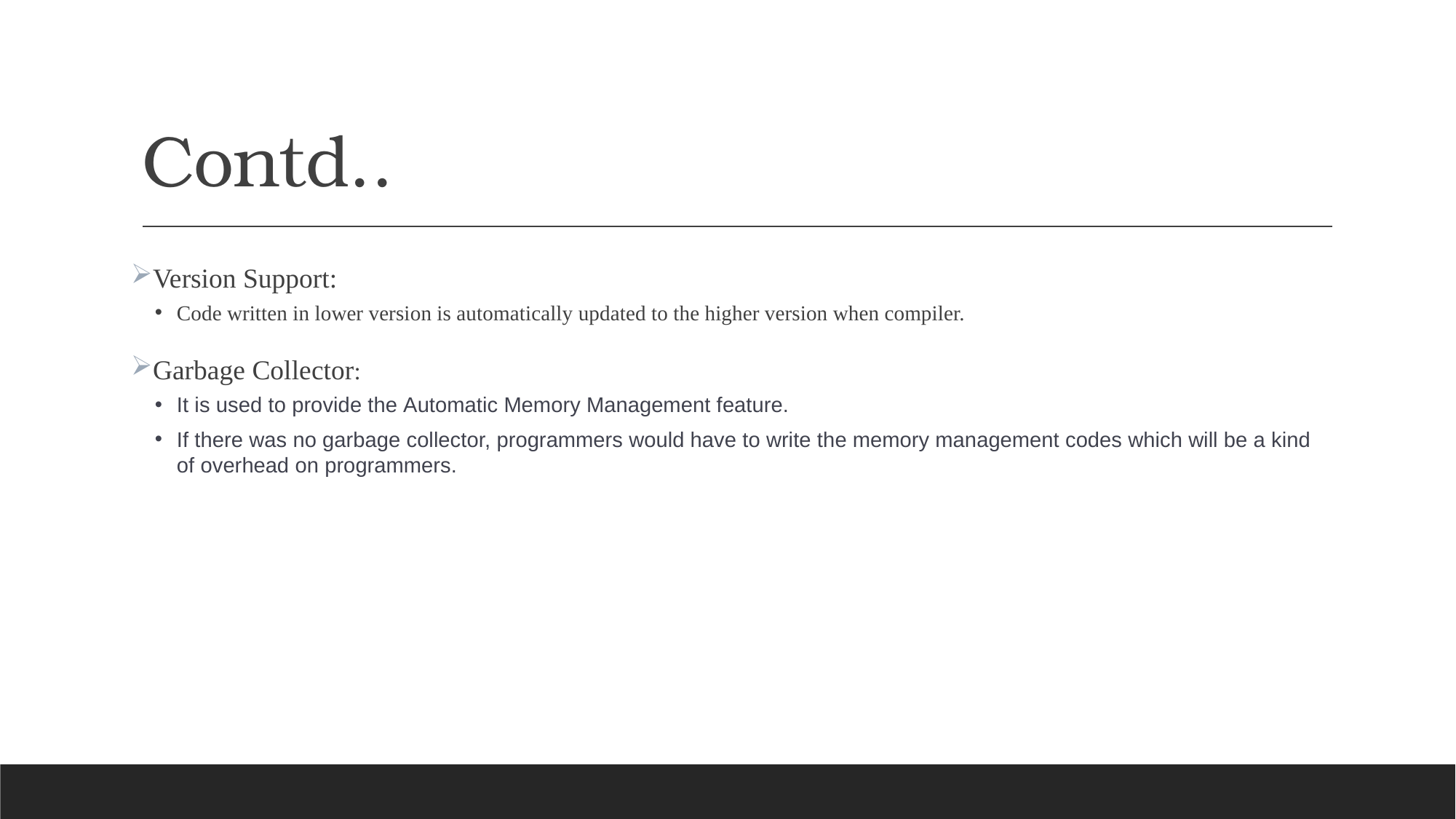

# Contd..
Version Support:
Code written in lower version is automatically updated to the higher version when compiler.
Garbage Collector:
It is used to provide the Automatic Memory Management feature.
If there was no garbage collector, programmers would have to write the memory management codes which will be a kind of overhead on programmers.